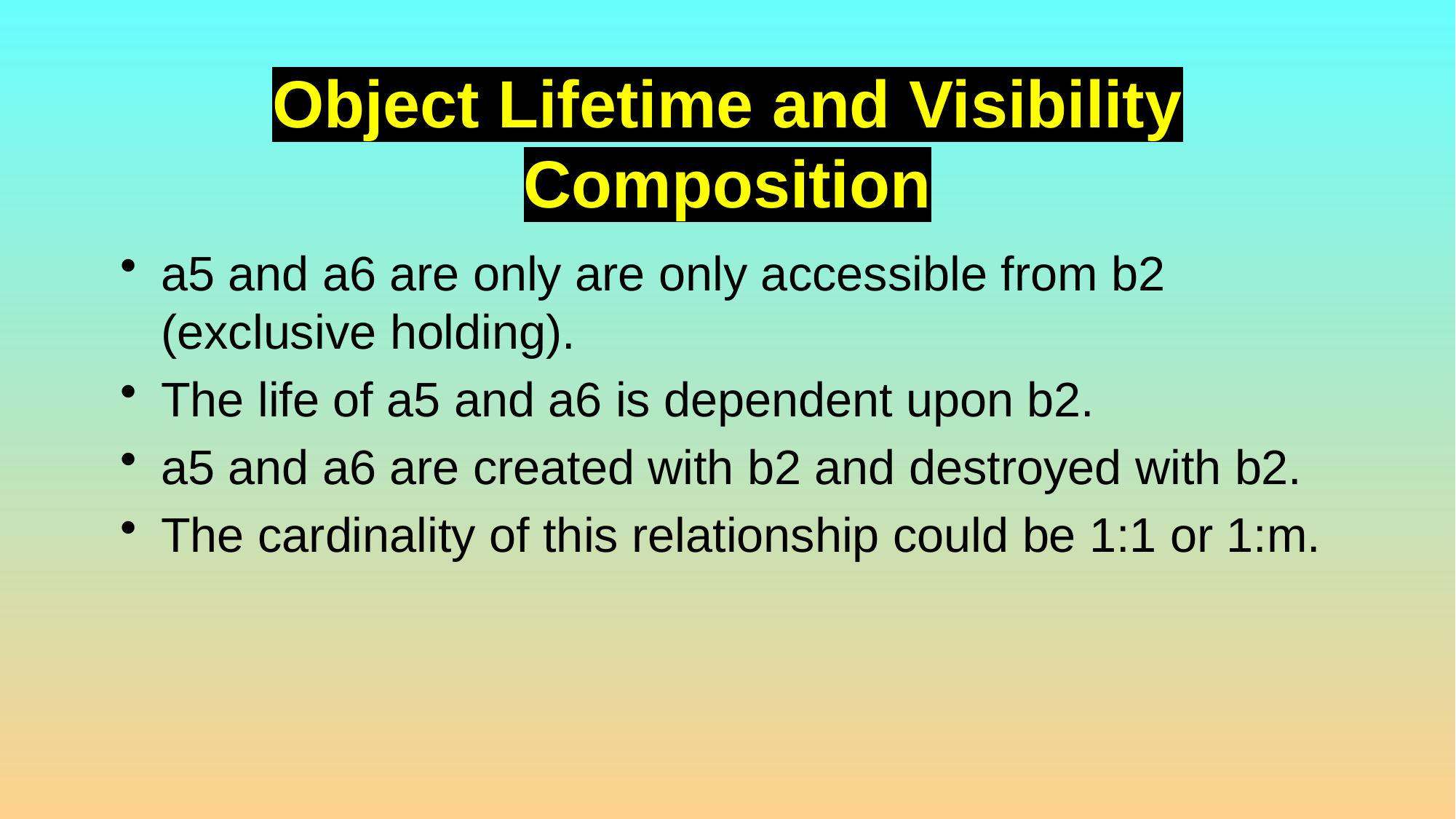

# Object Lifetime and Visibility Composition
a5 and a6 are only are only accessible from b2 (exclusive holding).
The life of a5 and a6 is dependent upon b2.
a5 and a6 are created with b2 and destroyed with b2.
The cardinality of this relationship could be 1:1 or 1:m.